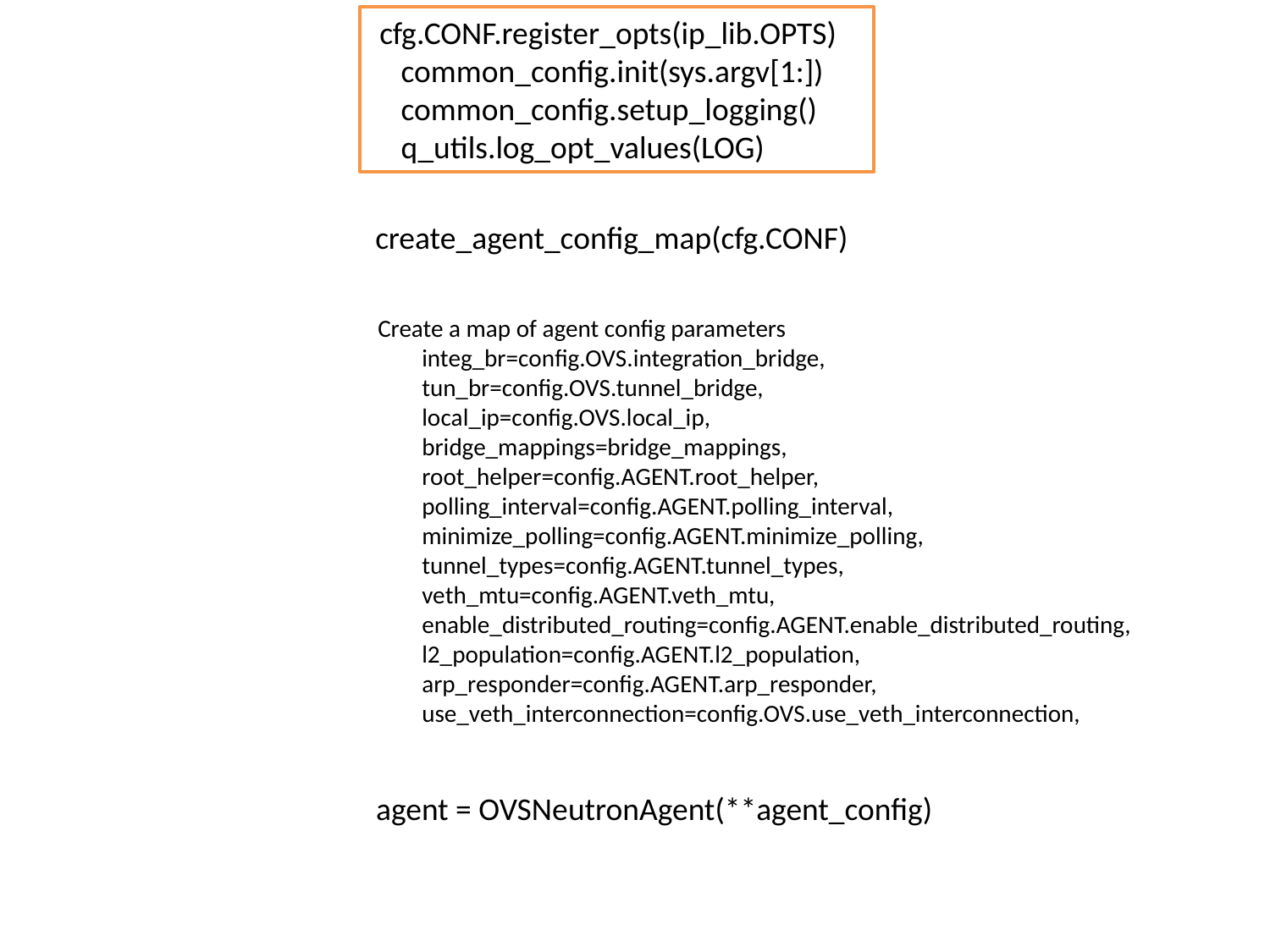

cfg.CONF.register_opts(ip_lib.OPTS)
    common_config.init(sys.argv[1:])
    common_config.setup_logging()
    q_utils.log_opt_values(LOG)
create_agent_config_map(cfg.CONF)
Create a map of agent config parameters
        integ_br=config.OVS.integration_bridge,
        tun_br=config.OVS.tunnel_bridge,
        local_ip=config.OVS.local_ip,
        bridge_mappings=bridge_mappings,
        root_helper=config.AGENT.root_helper,
        polling_interval=config.AGENT.polling_interval,
        minimize_polling=config.AGENT.minimize_polling,
        tunnel_types=config.AGENT.tunnel_types,
        veth_mtu=config.AGENT.veth_mtu,
        enable_distributed_routing=config.AGENT.enable_distributed_routing,
        l2_population=config.AGENT.l2_population,
        arp_responder=config.AGENT.arp_responder,
        use_veth_interconnection=config.OVS.use_veth_interconnection,
agent = OVSNeutronAgent(**agent_config)